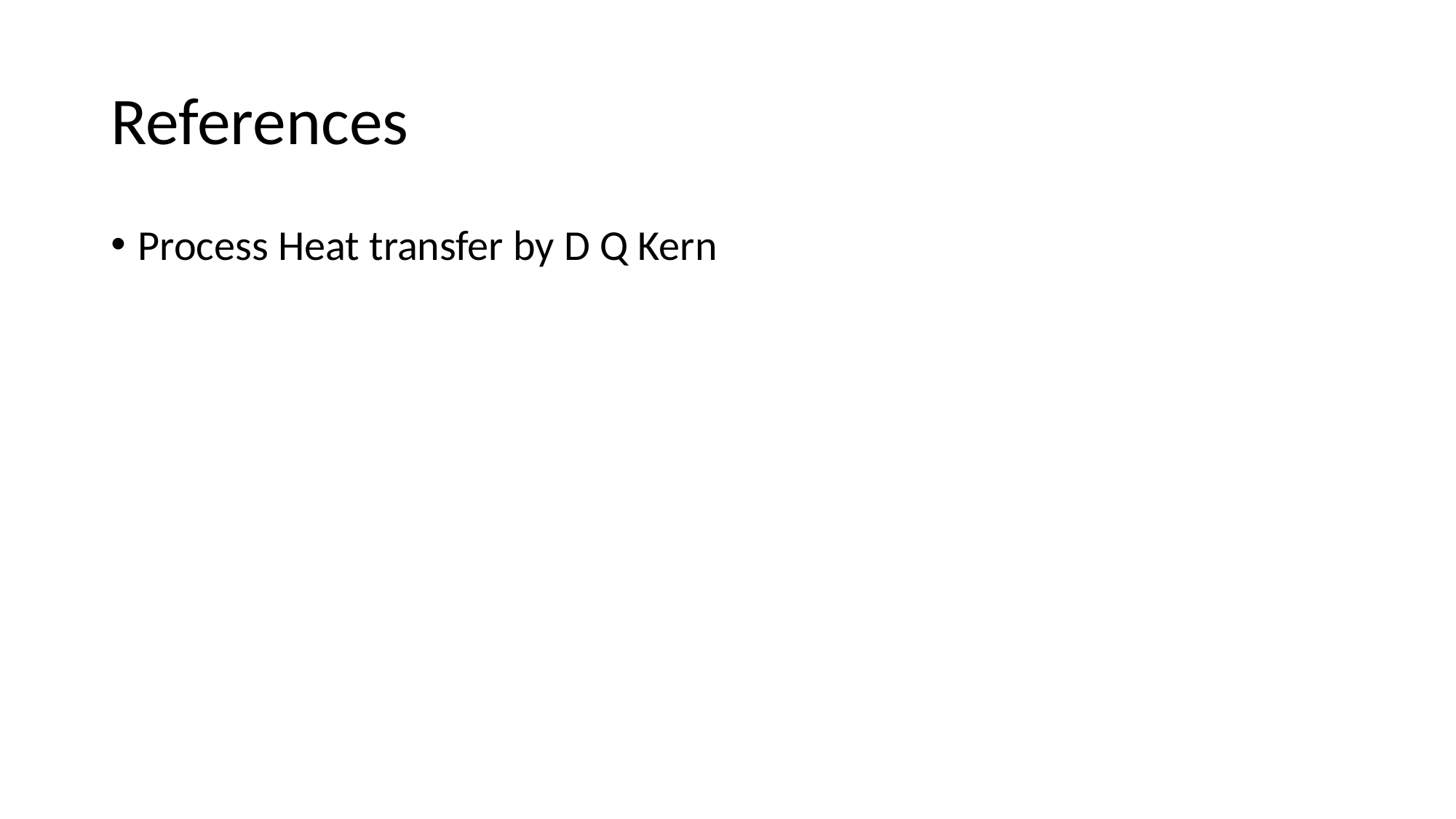

# References
Process Heat transfer by D Q Kern